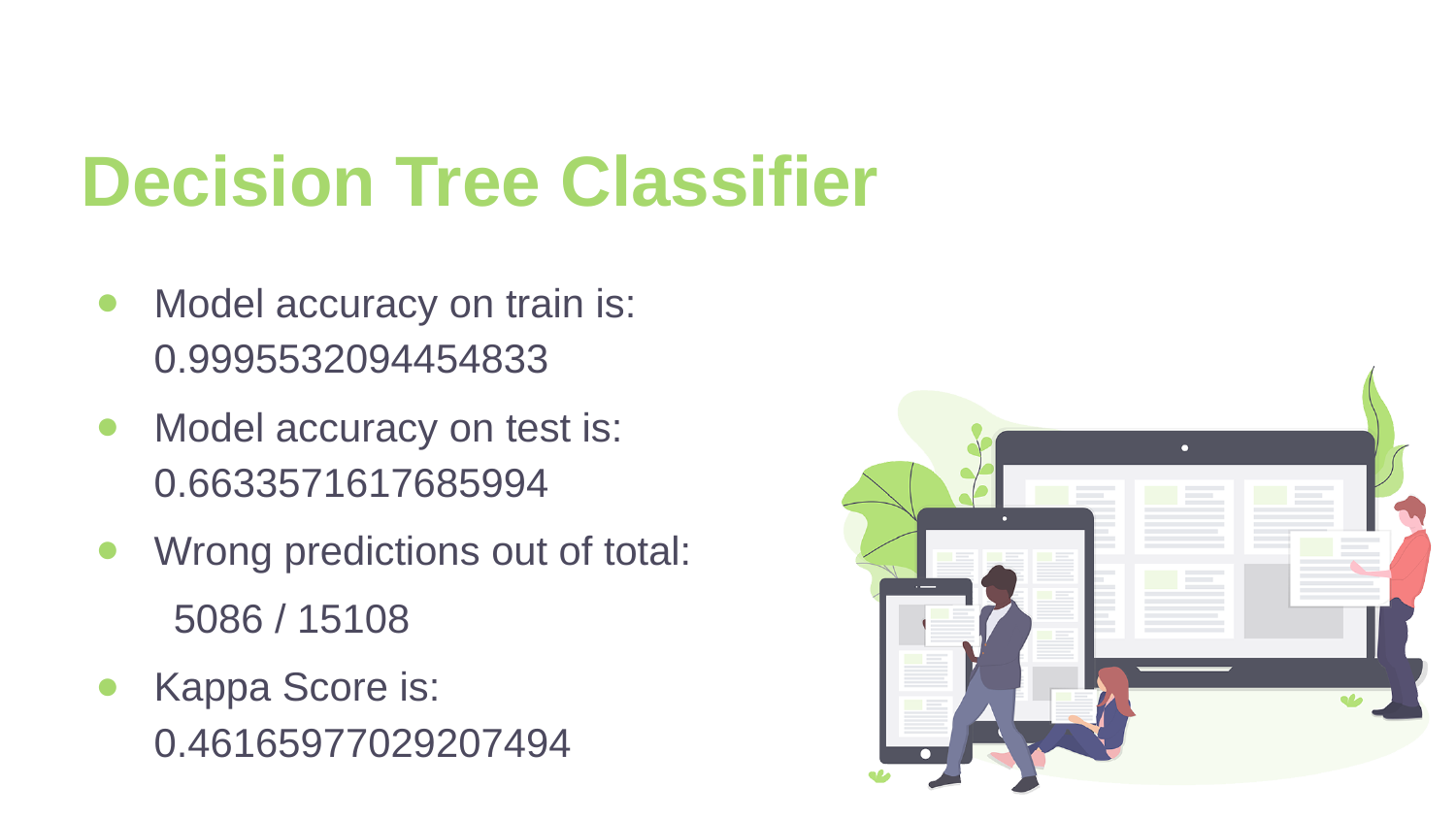

# Decision Tree Classifier
Model accuracy on train is: 0.9995532094454833
Model accuracy on test is: 0.6633571617685994
Wrong predictions out of total:
       5086 / 15108
Kappa Score is: 0.46165977029207494